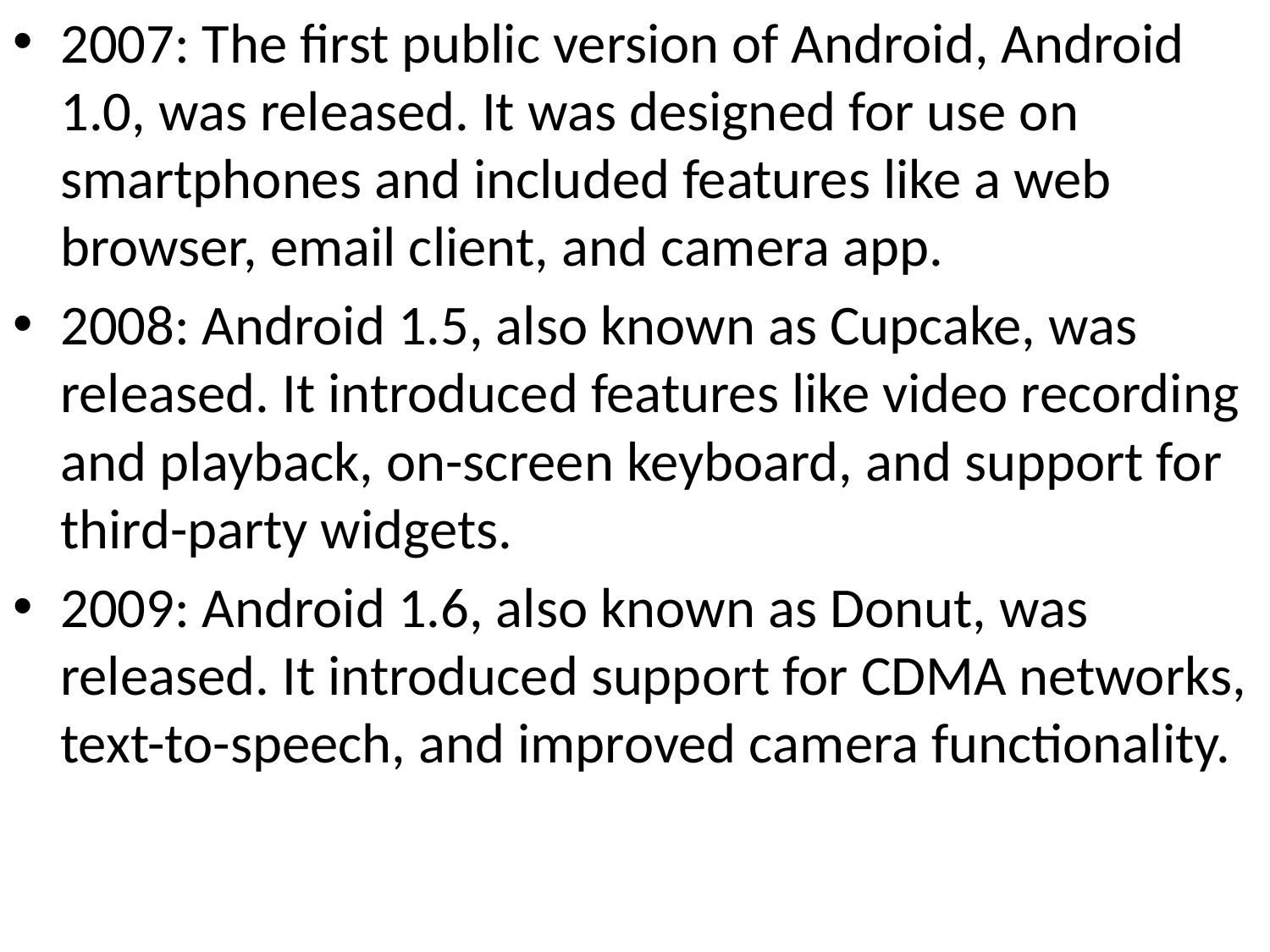

2007: The first public version of Android, Android 1.0, was released. It was designed for use on smartphones and included features like a web browser, email client, and camera app.
2008: Android 1.5, also known as Cupcake, was released. It introduced features like video recording and playback, on-screen keyboard, and support for third-party widgets.
2009: Android 1.6, also known as Donut, was released. It introduced support for CDMA networks, text-to-speech, and improved camera functionality.